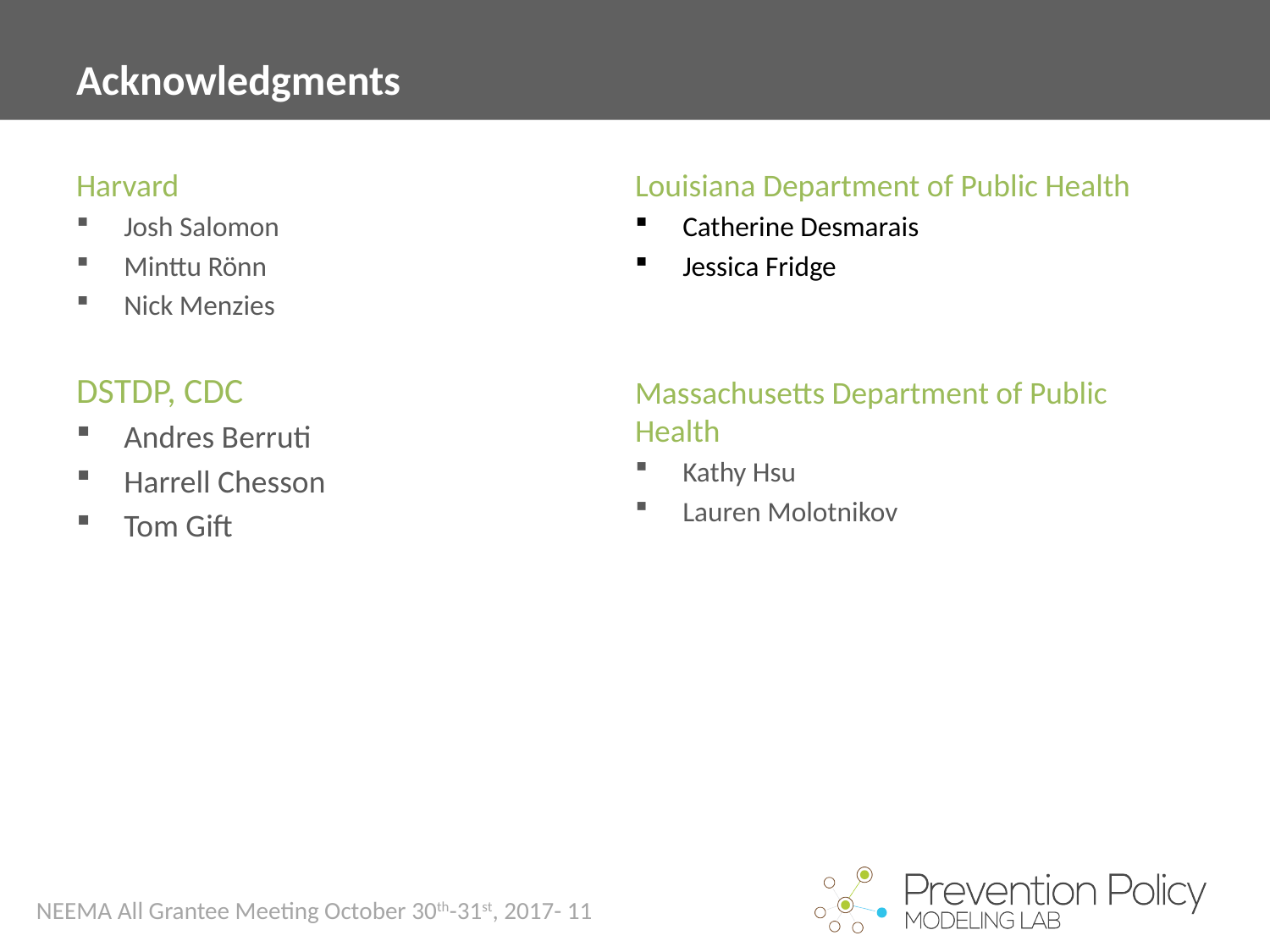

# Acknowledgments
Harvard
Josh Salomon
Minttu Rönn
Nick Menzies

DSTDP, CDC
Andres Berruti
Harrell Chesson
Tom Gift

Louisiana Department of Public Health
Catherine Desmarais
Jessica Fridge

Massachusetts Department of Public Health
Kathy Hsu
Lauren Molotnikov